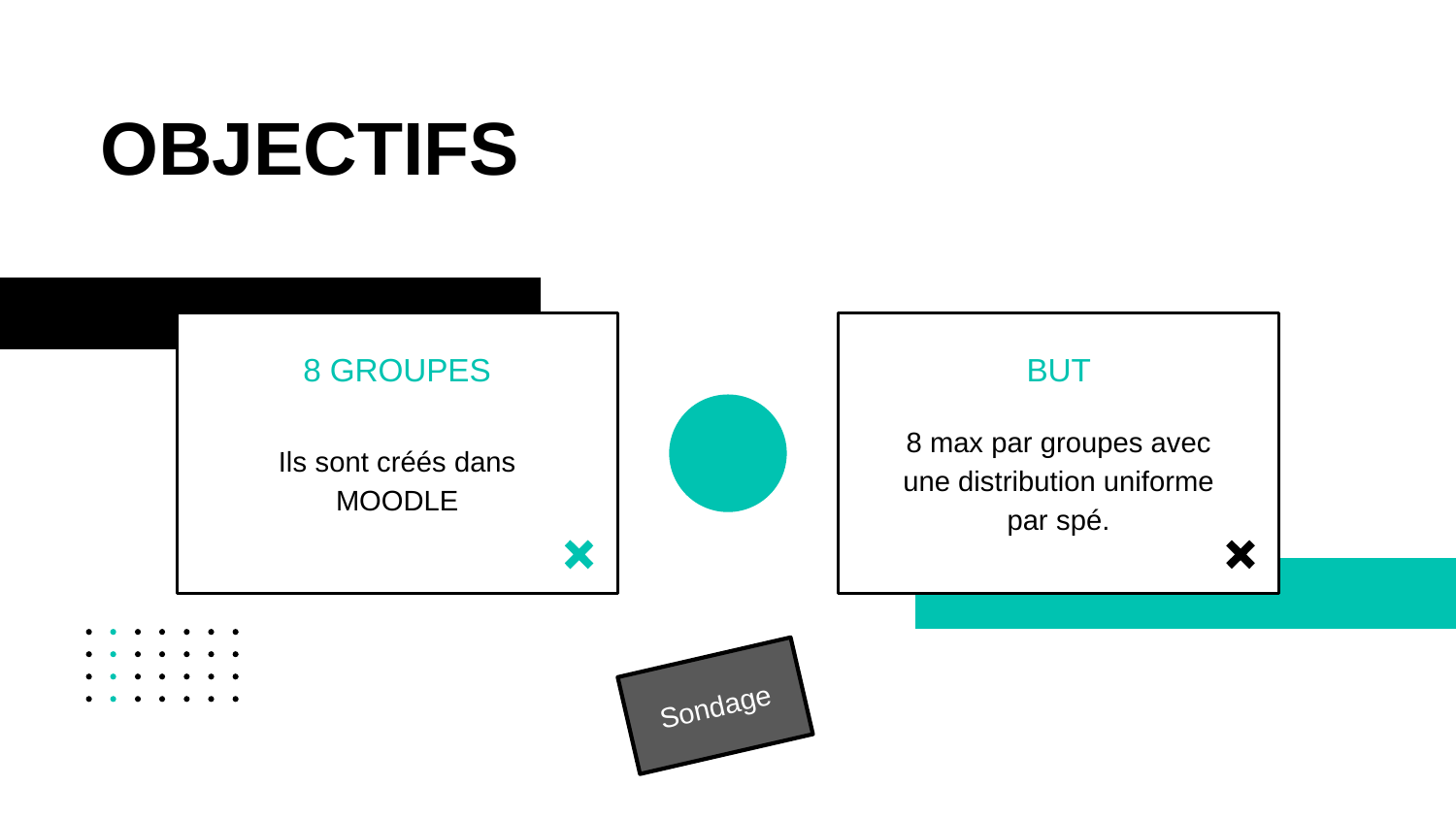

# OBJECTIFS

8 GROUPES
BUT
Ils sont créés dans MOODLE
8 max par groupes avec une distribution uniforme par spé.

Sondage